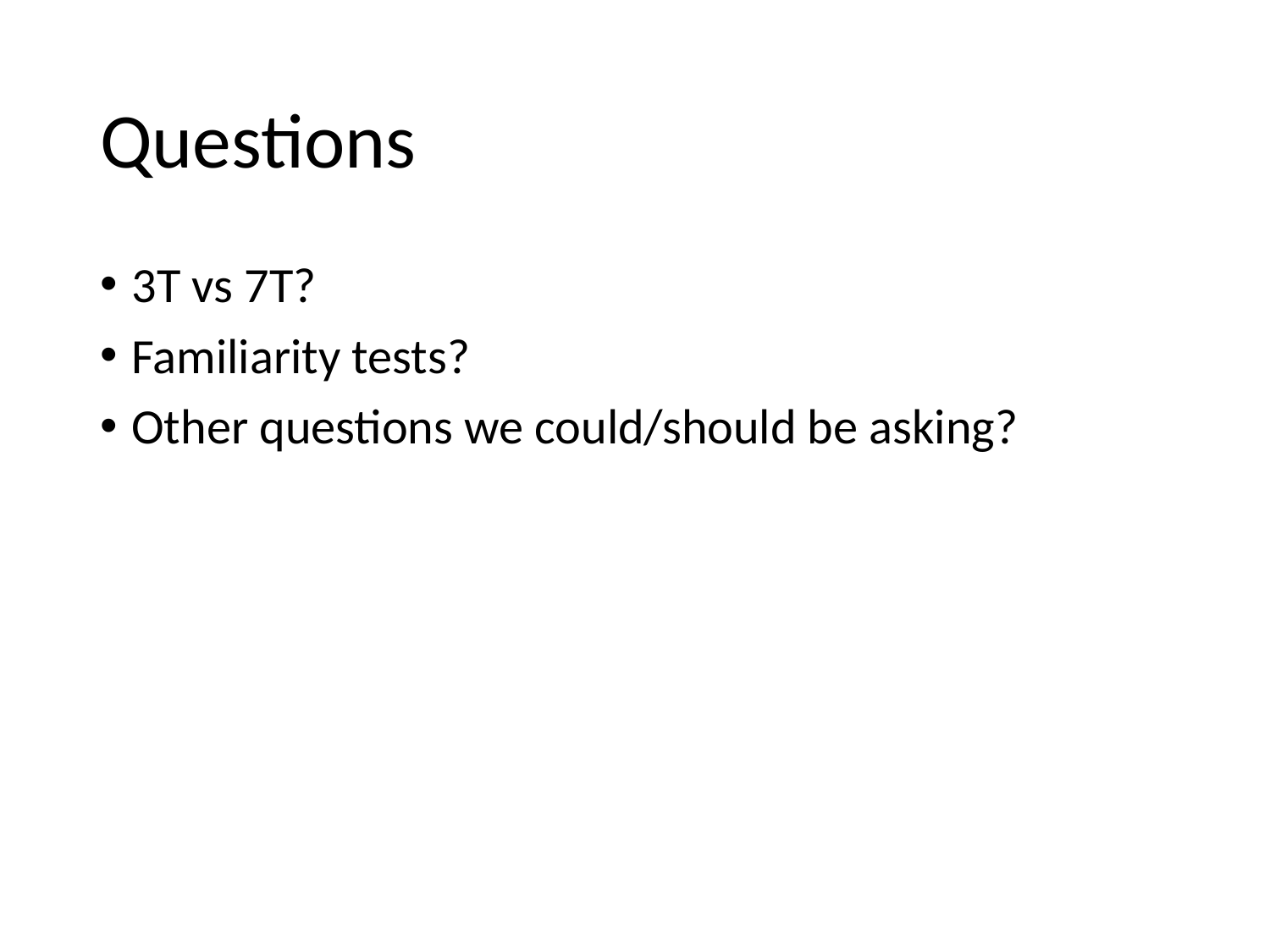

# Questions
3T vs 7T?
Familiarity tests?
Other questions we could/should be asking?